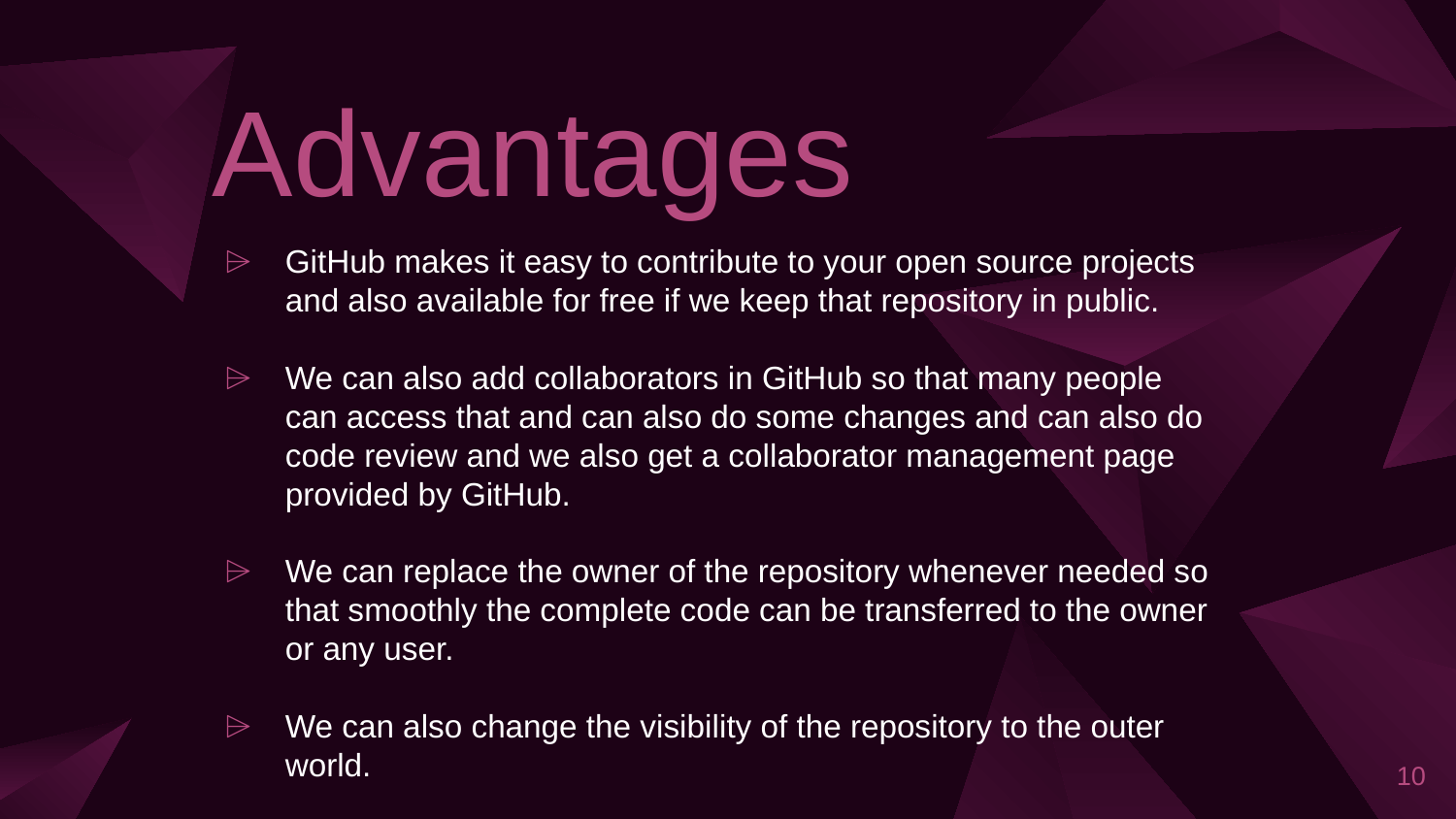

# Advantages
GitHub makes it easy to contribute to your open source projects and also available for free if we keep that repository in public.

We can also add collaborators in GitHub so that many people can access that and can also do some changes and can also do code review and we also get a collaborator management page provided by GitHub.

We can replace the owner of the repository whenever needed so that smoothly the complete code can be transferred to the owner or any user.

We can also change the visibility of the repository to the outer world.

10